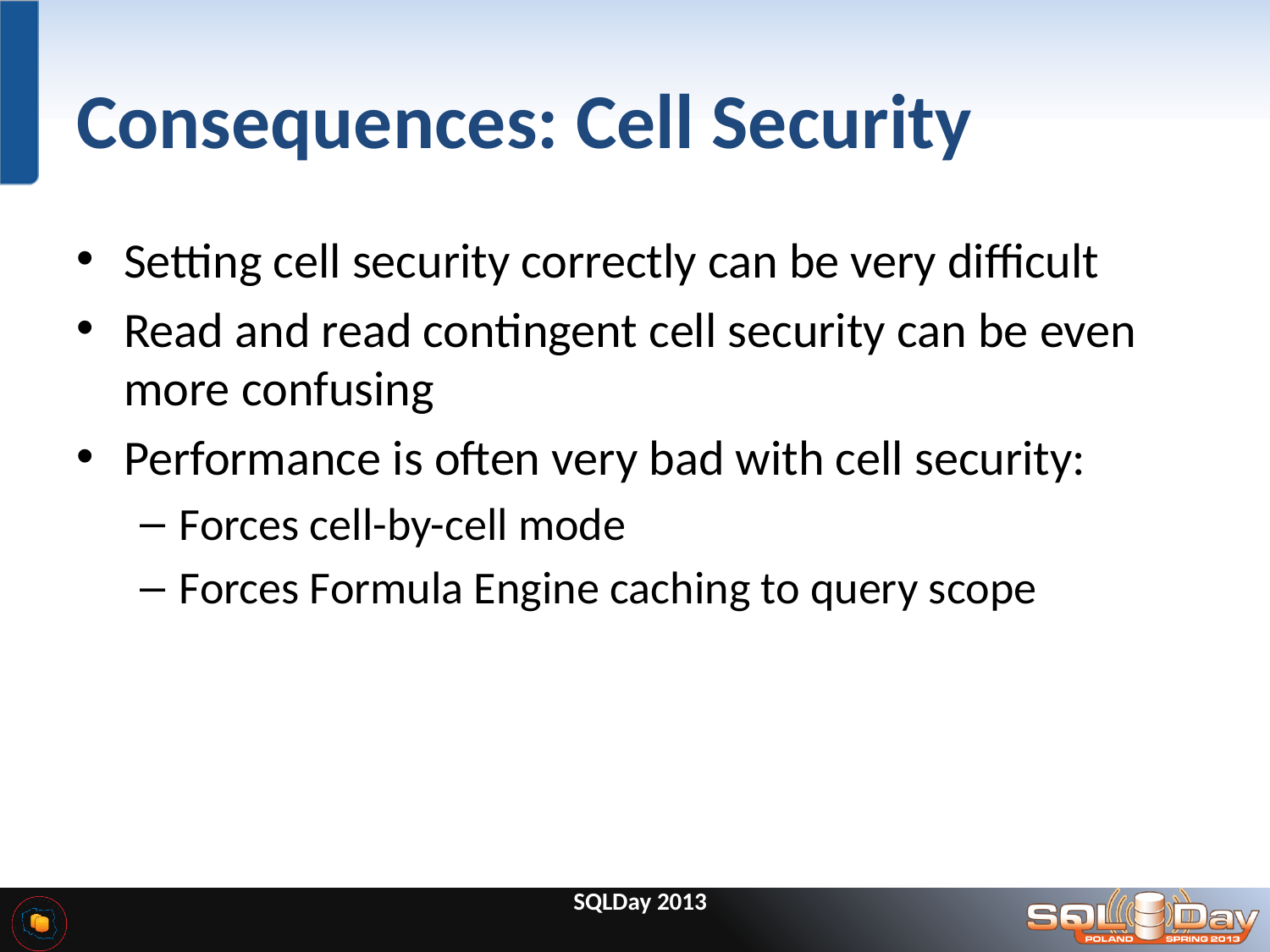

# Consequences: Cell Security
Setting cell security correctly can be very difficult
Read and read contingent cell security can be even more confusing
Performance is often very bad with cell security:
Forces cell-by-cell mode
Forces Formula Engine caching to query scope
SQLDay 2013